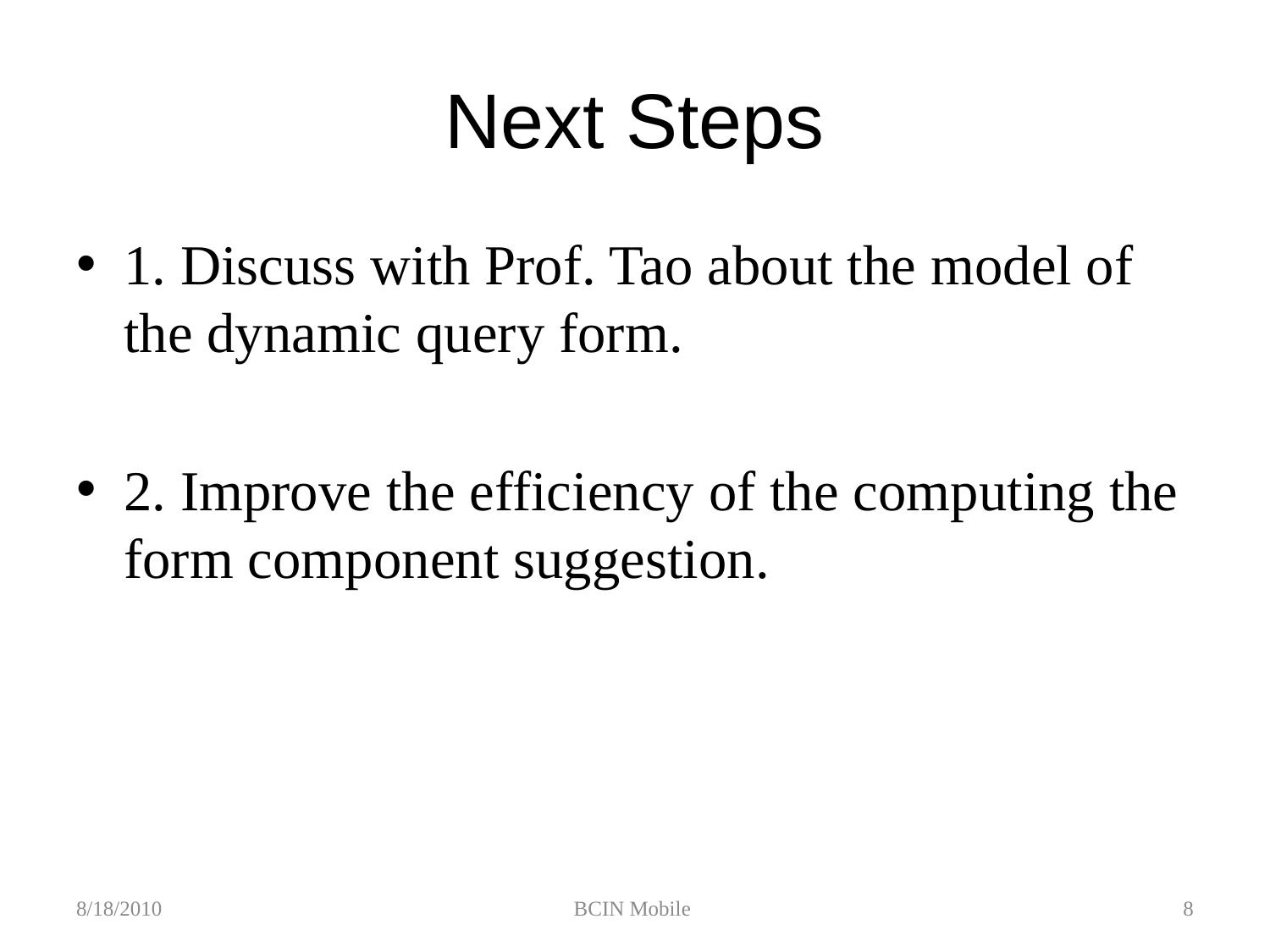

# Next Steps
1. Discuss with Prof. Tao about the model of the dynamic query form.

2. Improve the efficiency of the computing the form component suggestion.
8/18/2010
BCIN Mobile
8